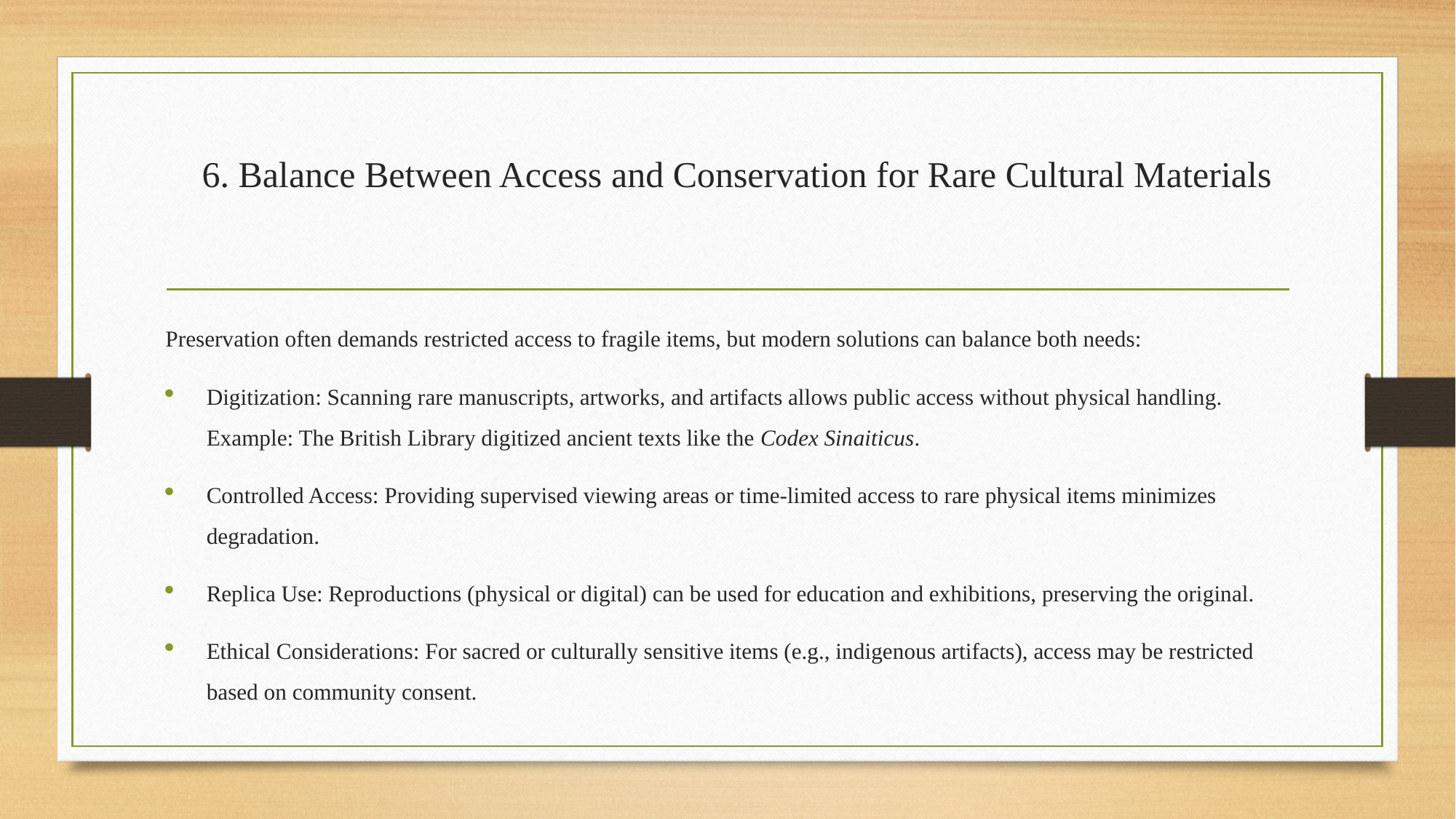

# 6. Balance Between Access and Conservation for Rare Cultural Materials
Preservation often demands restricted access to fragile items, but modern solutions can balance both needs:
Digitization: Scanning rare manuscripts, artworks, and artifacts allows public access without physical handling. Example: The British Library digitized ancient texts like the Codex Sinaiticus.
Controlled Access: Providing supervised viewing areas or time-limited access to rare physical items minimizes degradation.
Replica Use: Reproductions (physical or digital) can be used for education and exhibitions, preserving the original.
Ethical Considerations: For sacred or culturally sensitive items (e.g., indigenous artifacts), access may be restricted based on community consent.